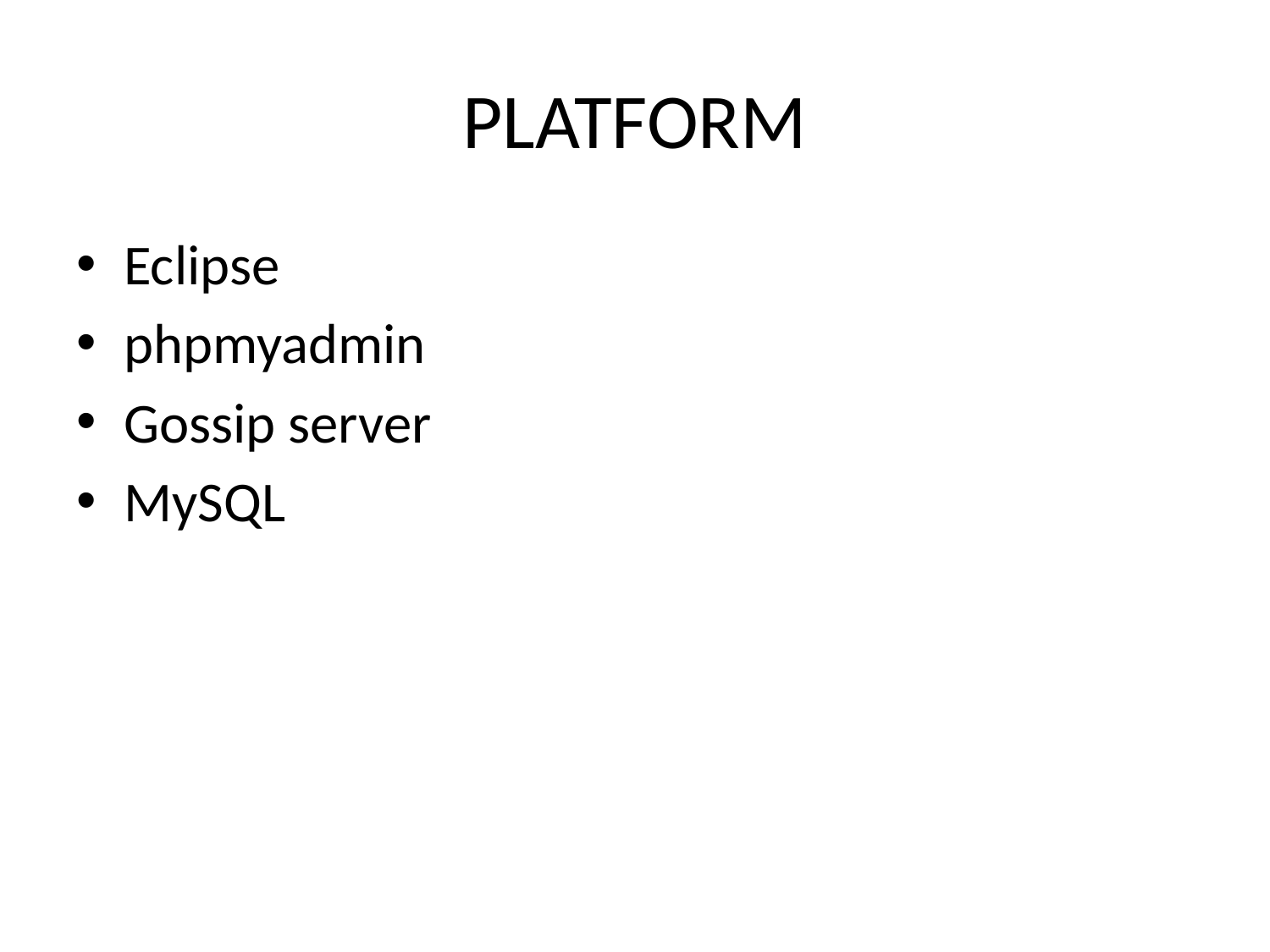

# PLATFORM
Eclipse
phpmyadmin
Gossip server
MySQL